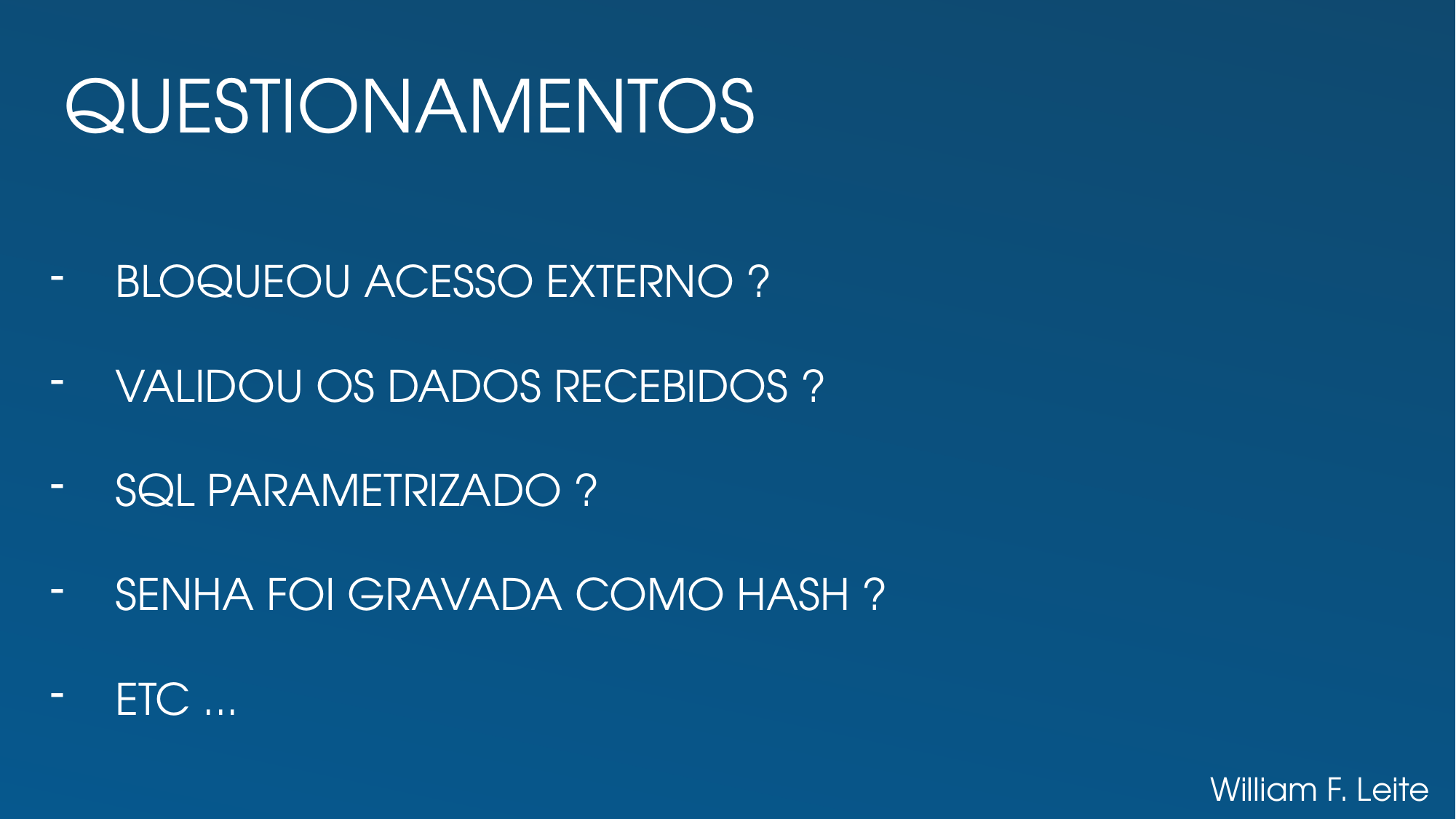

# QUESTIONAMENTOS
Bloqueou acesso externo ?

Validou os dados recebidos ?

Sql parametrizado ?

Senha foi gravada como hash ?

Etc ...

William F. Leite